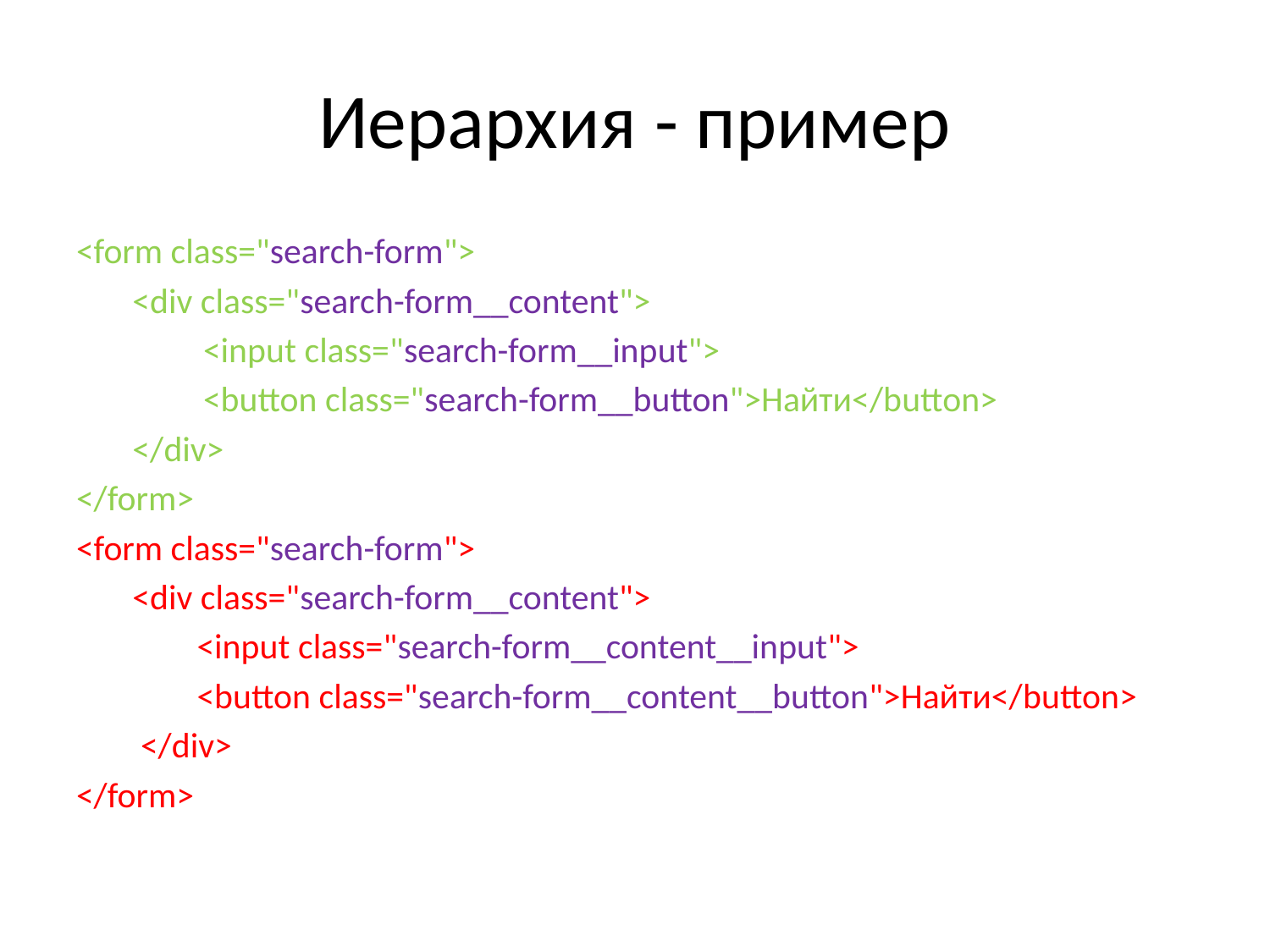

# Иерархия - пример
<form class="search-form">
       <div class="search-form__content">
	<input class="search-form__input">
	<button class="search-form__button">Найти</button>
       </div>
</form>
<form class="search-form">
       <div class="search-form__content">
               <input class="search-form__content__input">
               <button class="search-form__content__button">Найти</button>
        </div>
</form>